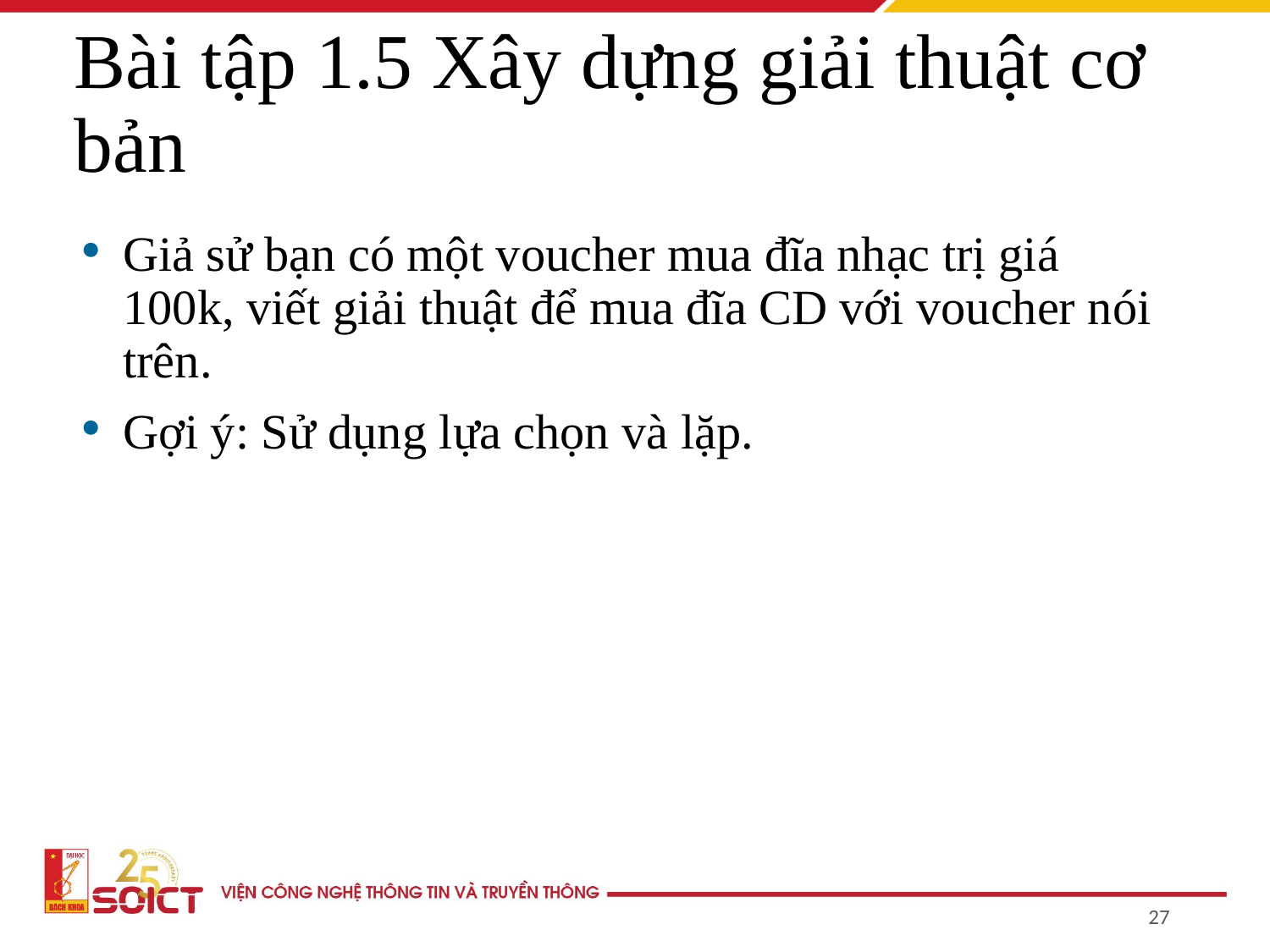

Bài tập 1.5 Xây dựng giải thuật cơ bản
Giả sử bạn có một voucher mua đĩa nhạc trị giá  100k, viết giải thuật để mua đĩa CD với voucher nói trên.
Gợi ý: Sử dụng lựa chọn và lặp.
27